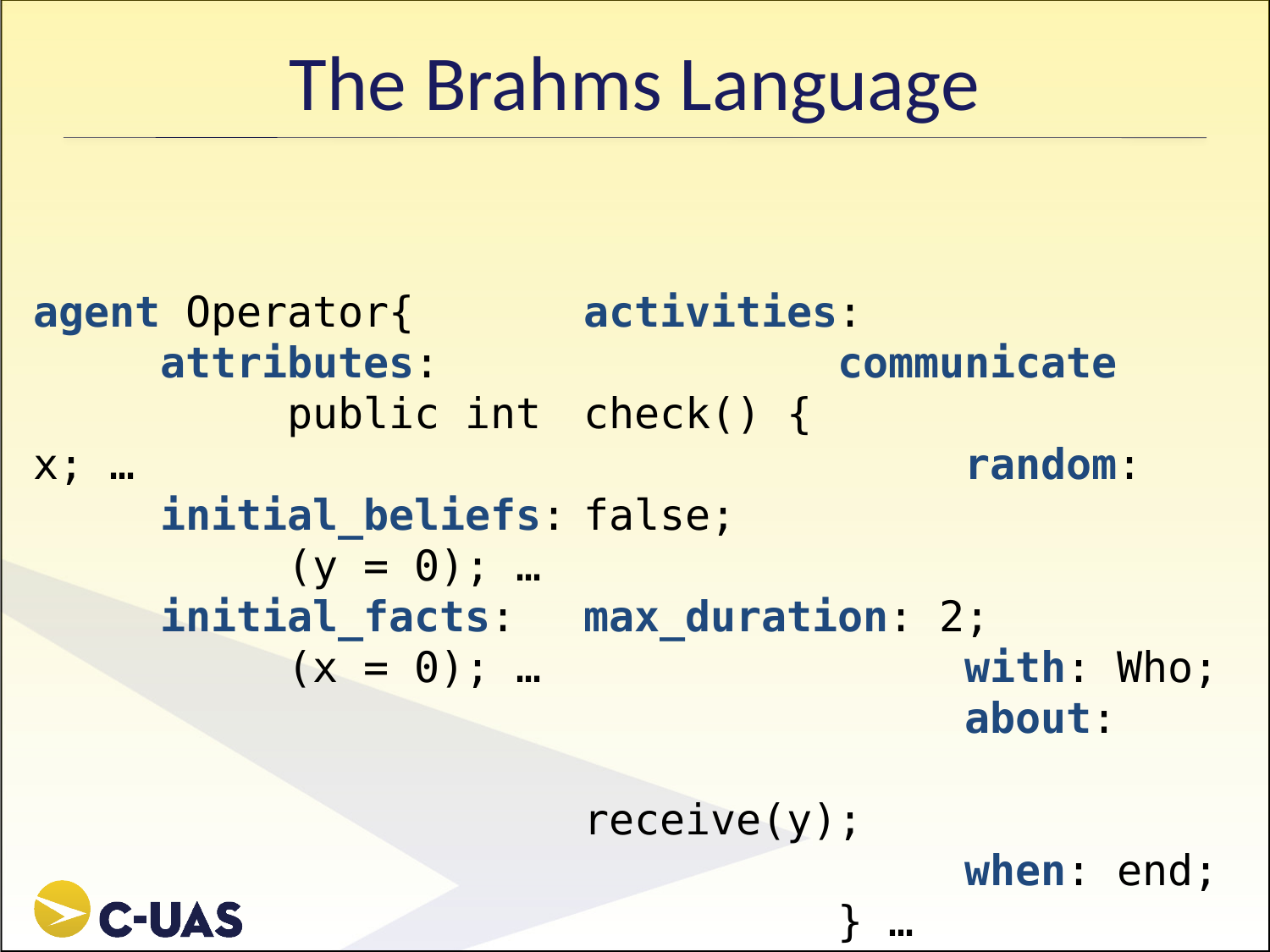

# The Brahms Language
agent Operator{
	attributes:
		public int x; …
	initial_beliefs:
		(y = 0); …
	initial_facts:
		(x = 0); …
activities:
		communicate check() {
			random: false;
			max_duration: 2;
			with: Who;
			about:
				receive(y);
			when: end;
		} …